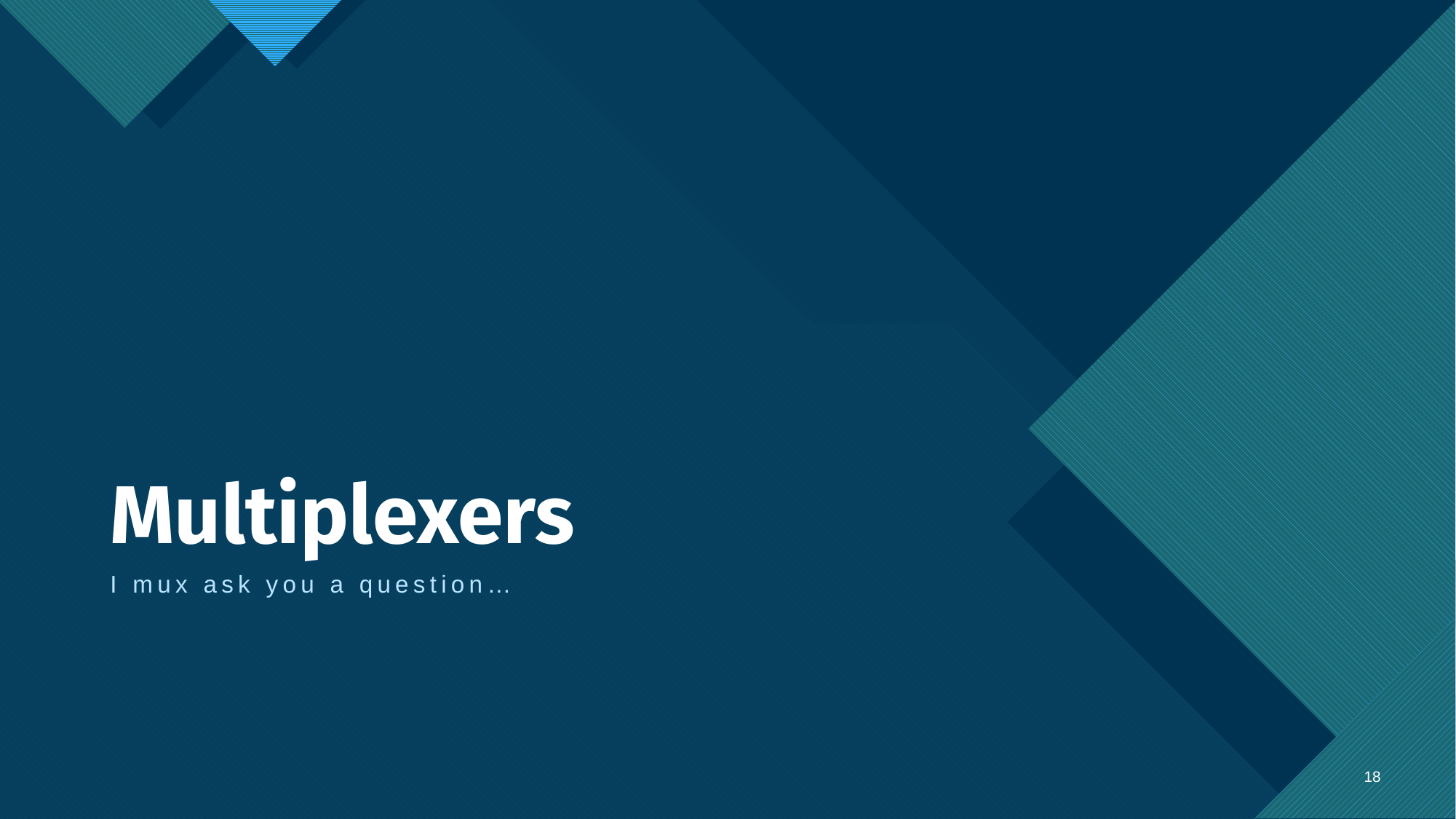

# Multiplexers
I mux ask you a question…
18